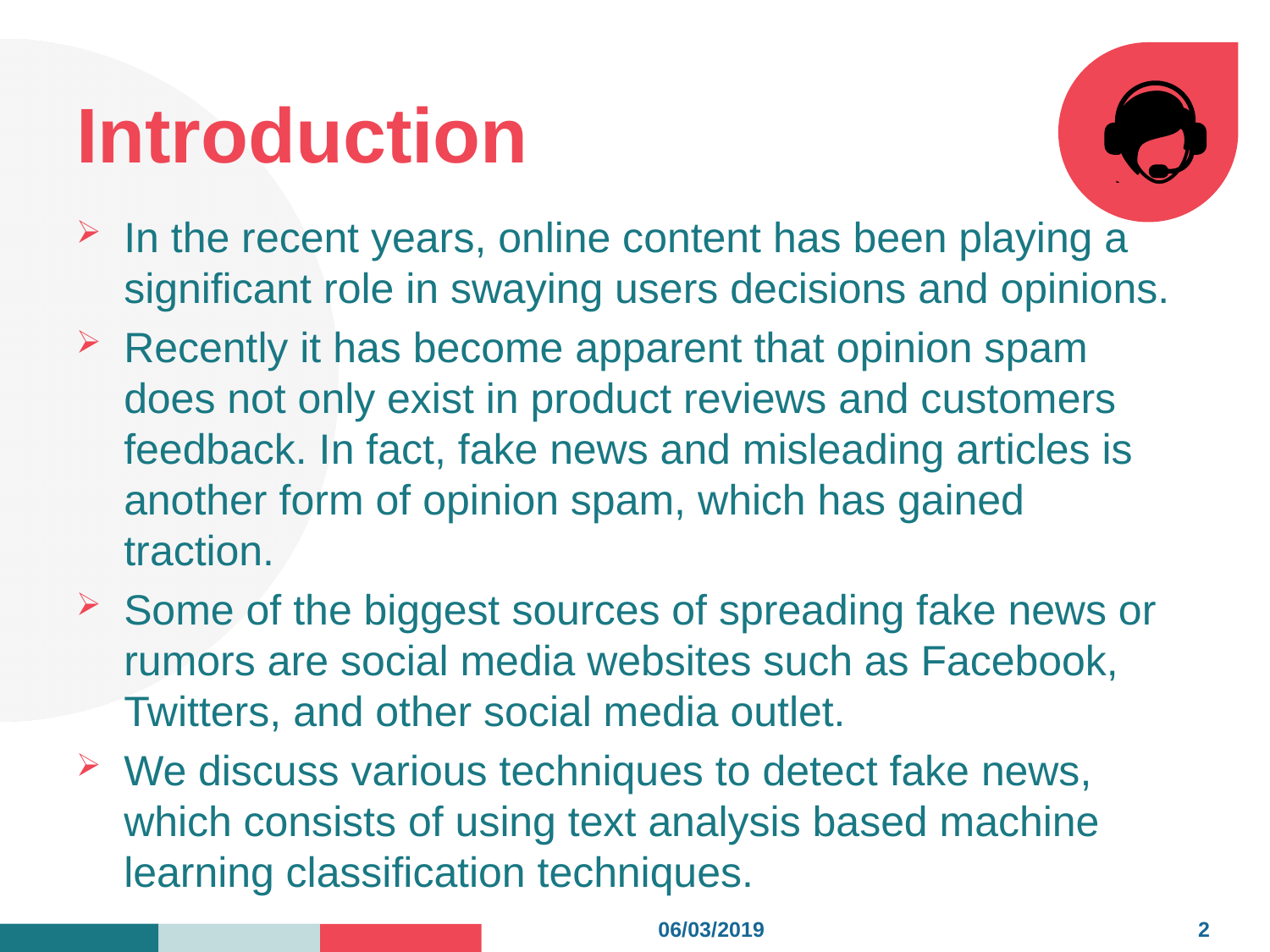

# Introduction

In the recent years, online content has been playing a significant role in swaying users decisions and opinions.
Recently it has become apparent that opinion spam does not only exist in product reviews and customers feedback. In fact, fake news and misleading articles is another form of opinion spam, which has gained traction.
Some of the biggest sources of spreading fake news or rumors are social media websites such as Facebook, Twitters, and other social media outlet.
We discuss various techniques to detect fake news, which consists of using text analysis based machine learning classification techniques.
06/03/2019
2